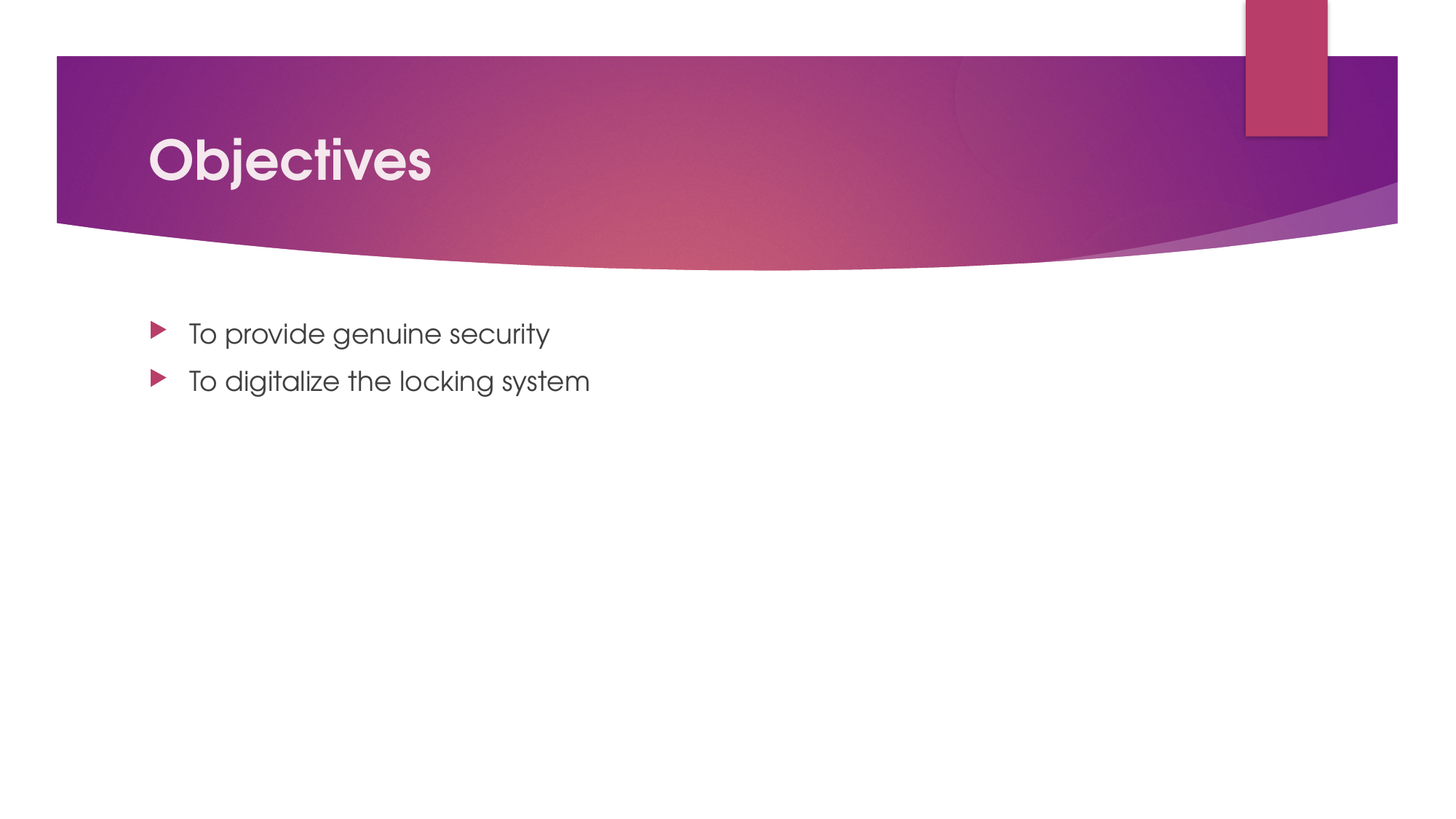

# Objectives
To provide genuine security
To digitalize the locking system